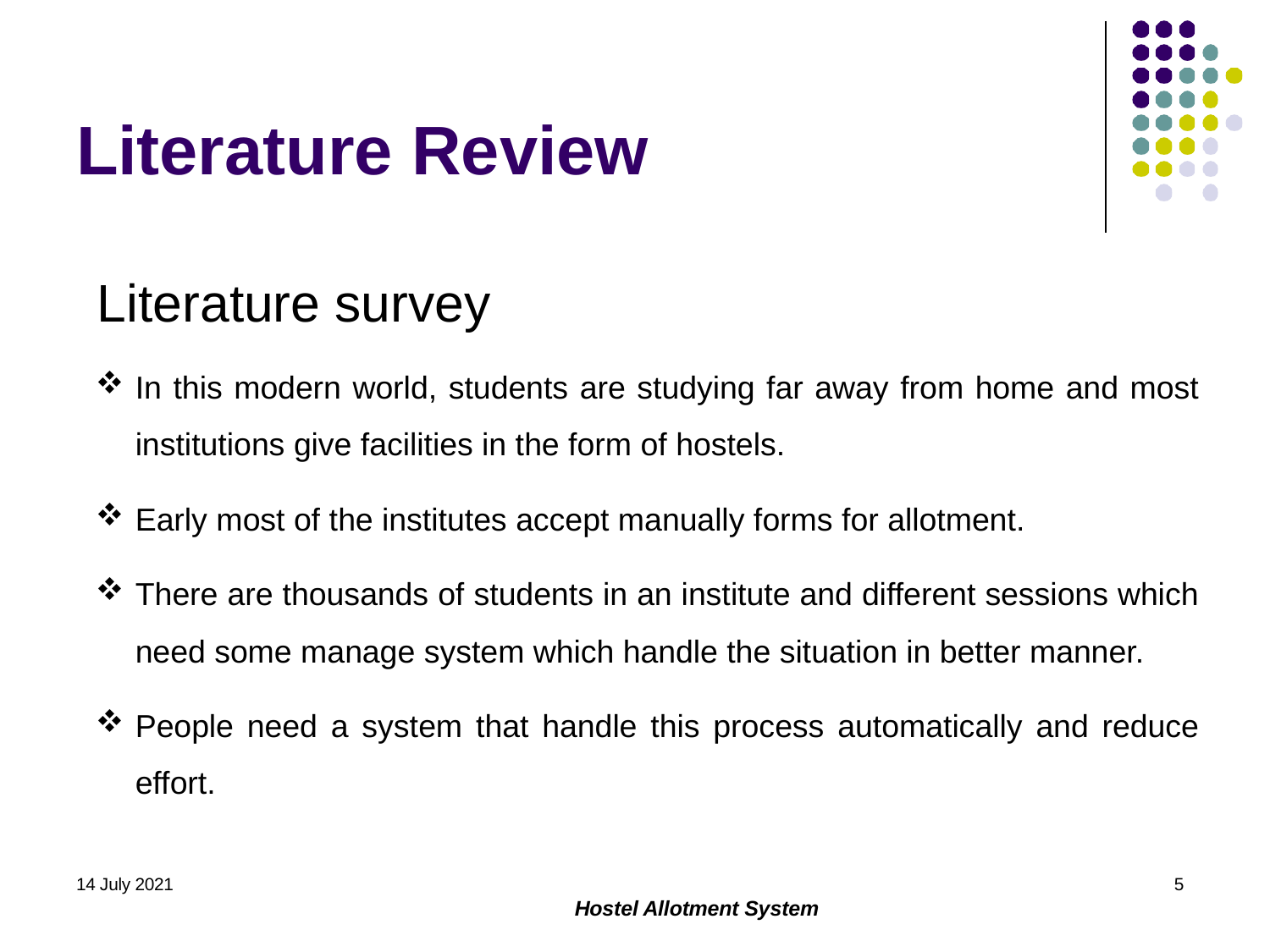

# Literature Review
Literature survey
In this modern world, students are studying far away from home and most institutions give facilities in the form of hostels.
Early most of the institutes accept manually forms for allotment.
There are thousands of students in an institute and different sessions which need some manage system which handle the situation in better manner.
People need a system that handle this process automatically and reduce effort.
14 July 2021
5
Hostel Allotment System